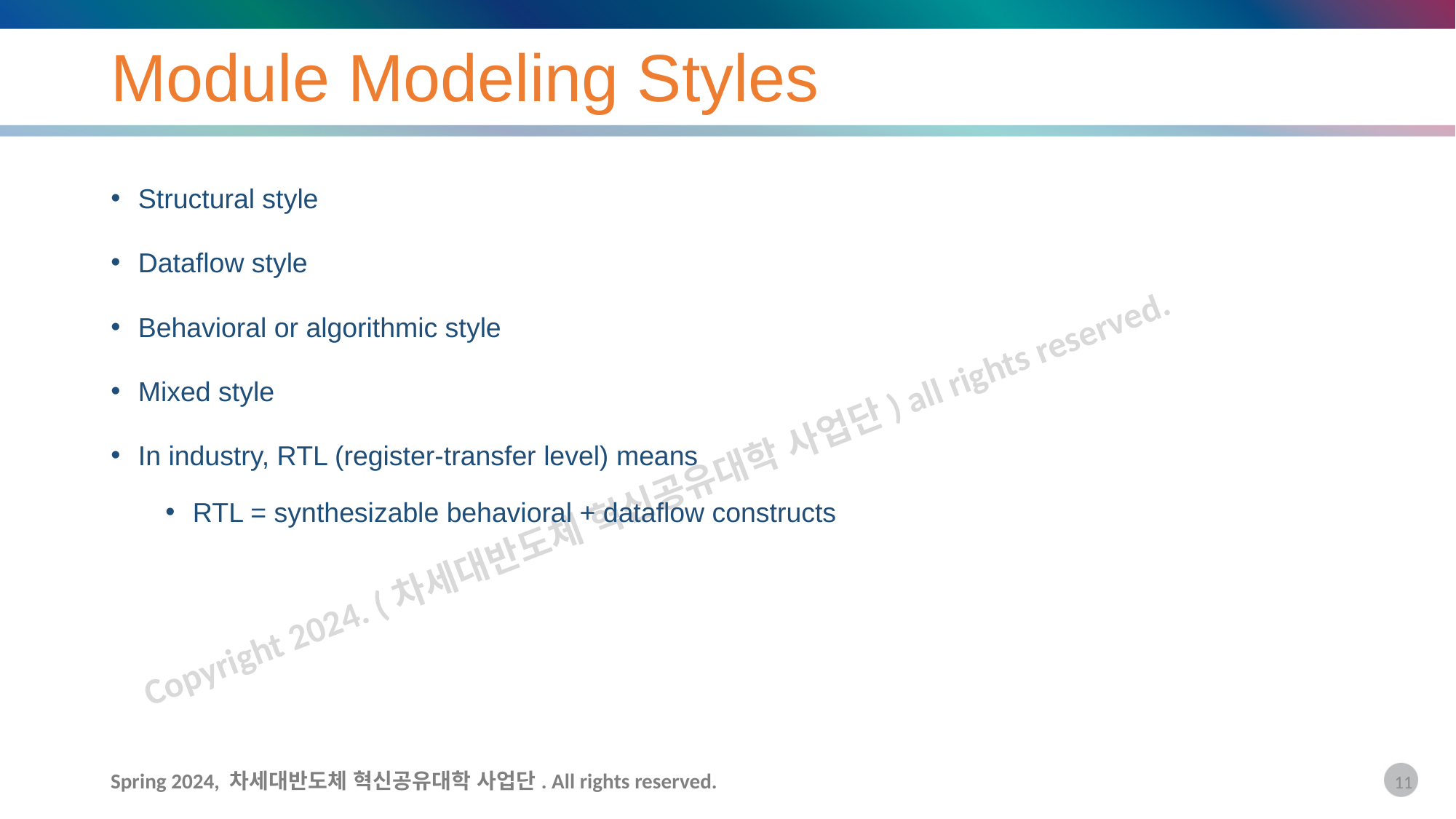

# Module Modeling Styles
Structural style
Dataflow style
Behavioral or algorithmic style
Mixed style
In industry, RTL (register-transfer level) means
RTL = synthesizable behavioral + dataflow constructs

11